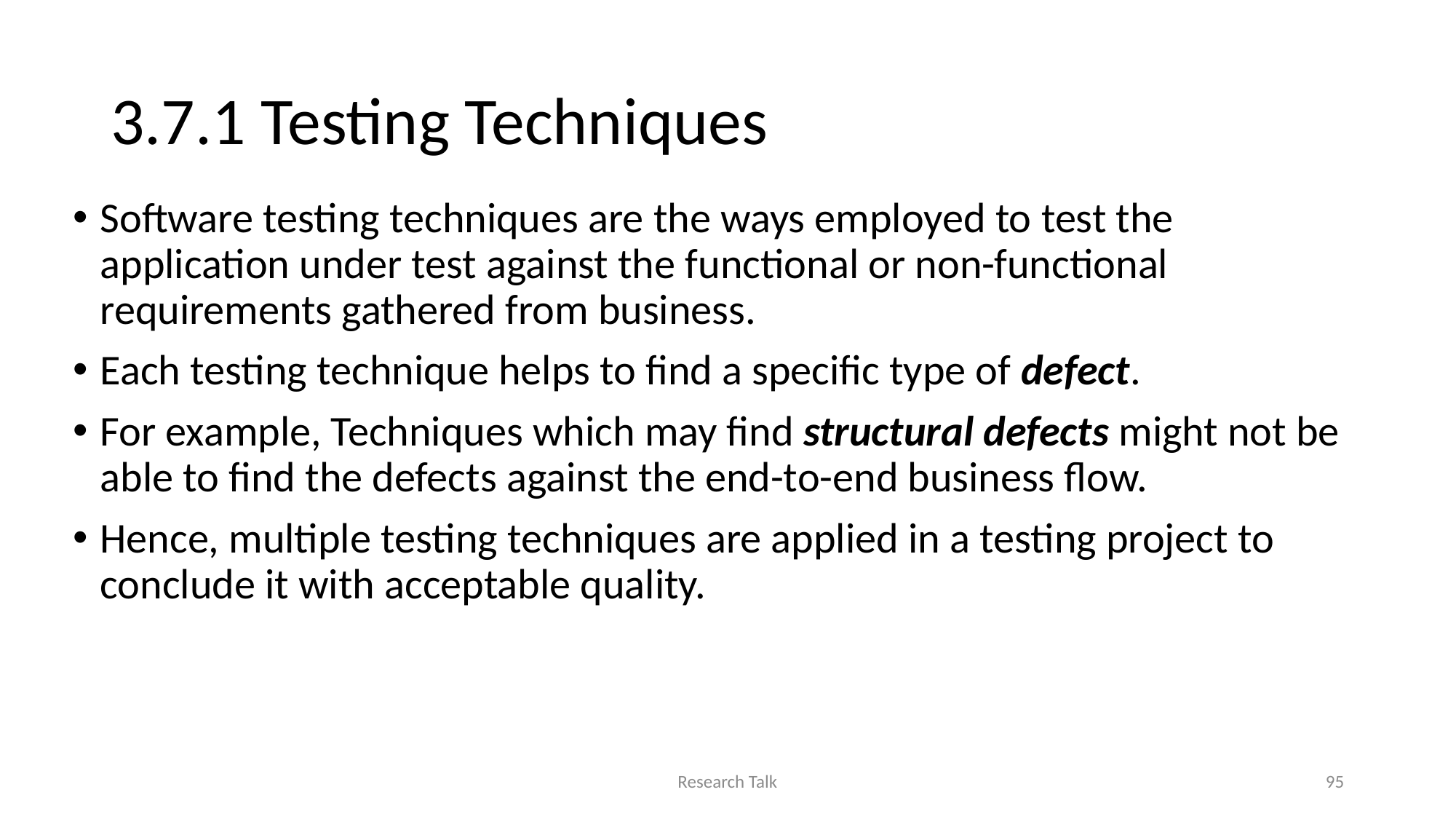

# 3.7.1 Testing Techniques
Software testing techniques are the ways employed to test the application under test against the functional or non-functional requirements gathered from business.
Each testing technique helps to find a specific type of defect.
For example, Techniques which may find structural defects might not be able to find the defects against the end-to-end business flow.
Hence, multiple testing techniques are applied in a testing project to conclude it with acceptable quality.
Research Talk
95